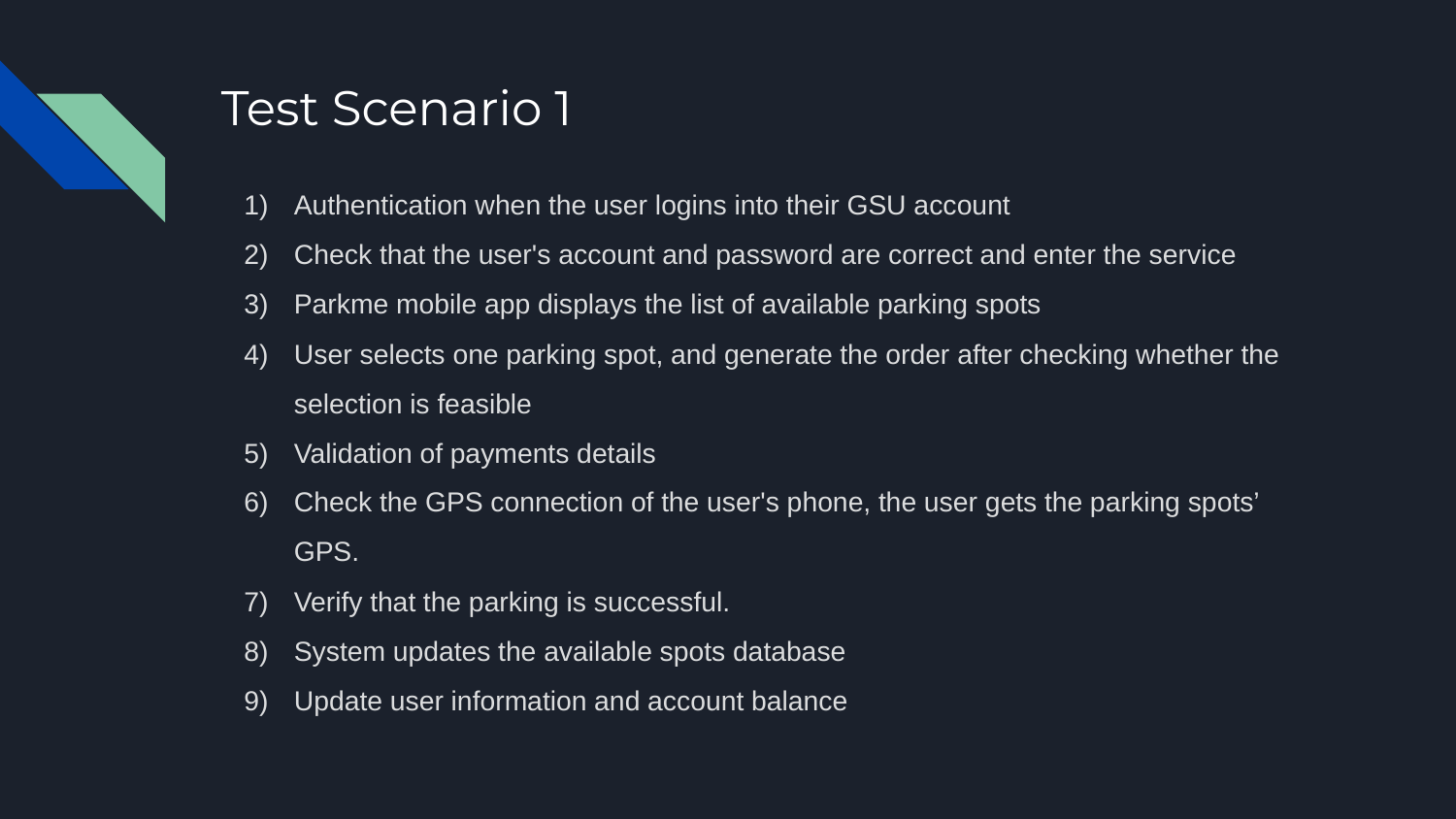

# Test Scenario 1
Authentication when the user logins into their GSU account
Check that the user's account and password are correct and enter the service
Parkme mobile app displays the list of available parking spots
User selects one parking spot, and generate the order after checking whether the selection is feasible
Validation of payments details
Check the GPS connection of the user's phone, the user gets the parking spots’ GPS.
Verify that the parking is successful.
System updates the available spots database
Update user information and account balance